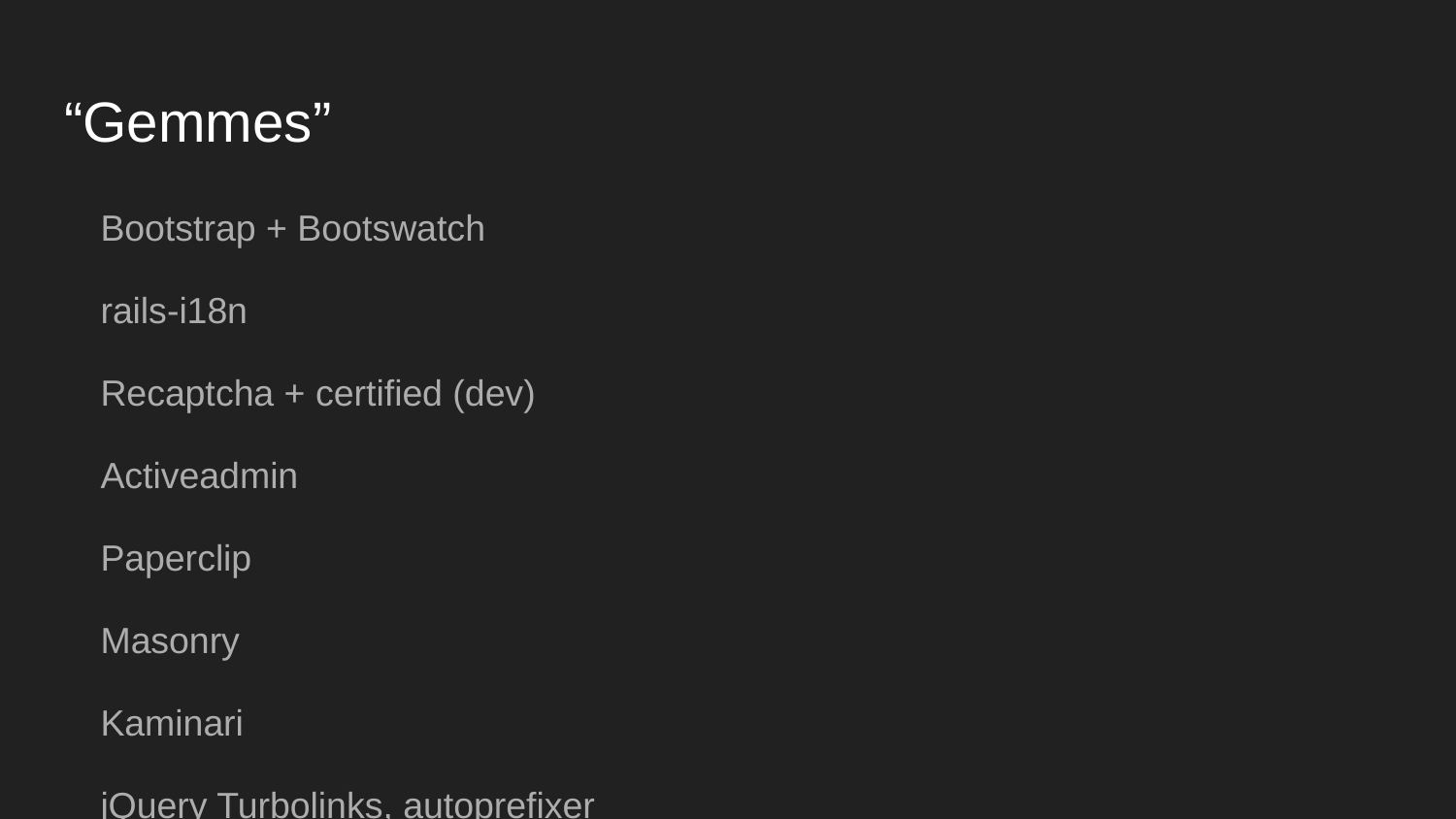

# “Gemmes”
Bootstrap + Bootswatch
rails-i18n
Recaptcha + certified (dev)
Activeadmin
Paperclip
Masonry
Kaminari
jQuery Turbolinks, autoprefixer